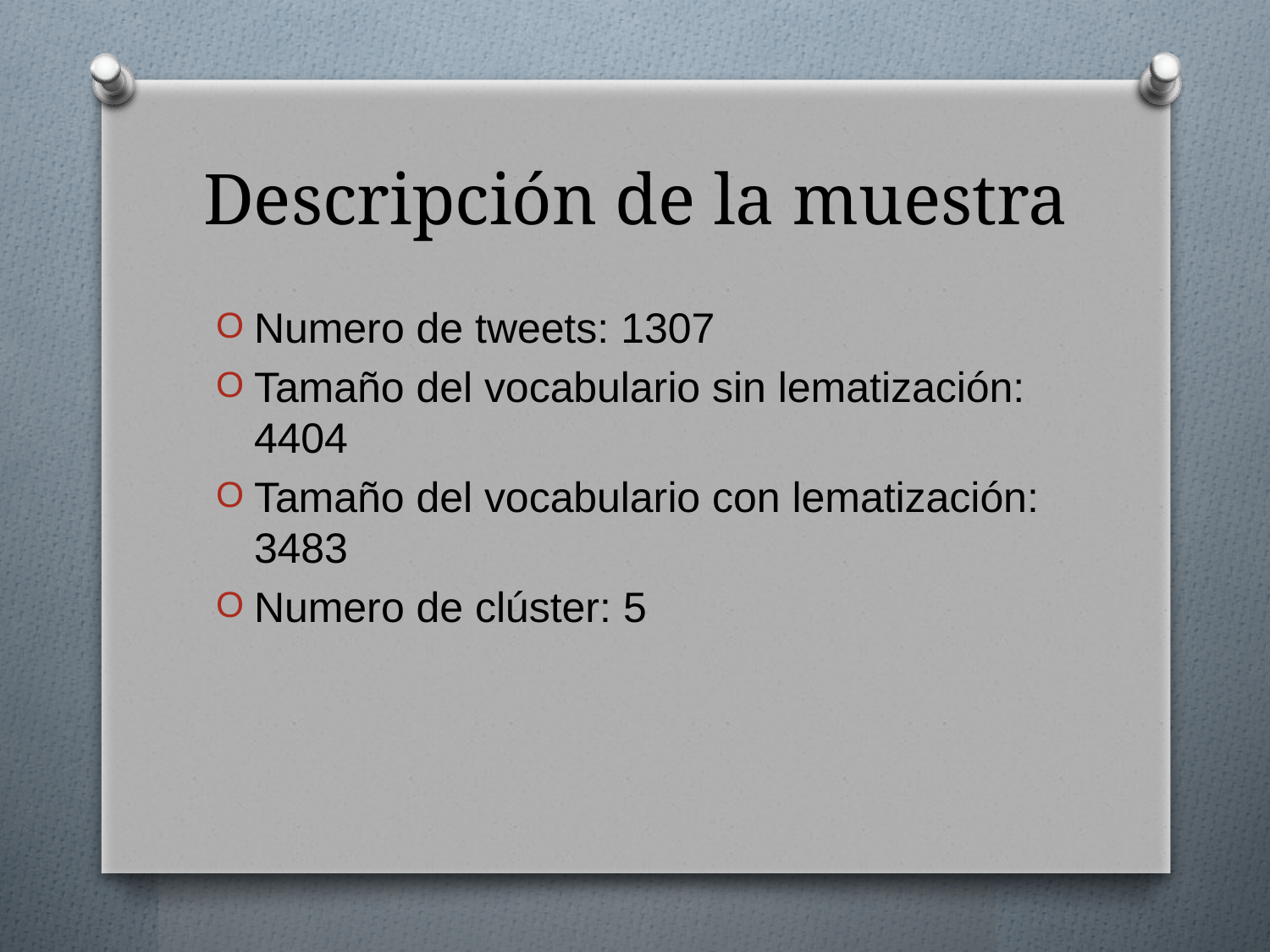

# Descripción de la muestra
Numero de tweets: 1307
Tamaño del vocabulario sin lematización: 4404
Tamaño del vocabulario con lematización: 3483
Numero de clúster: 5